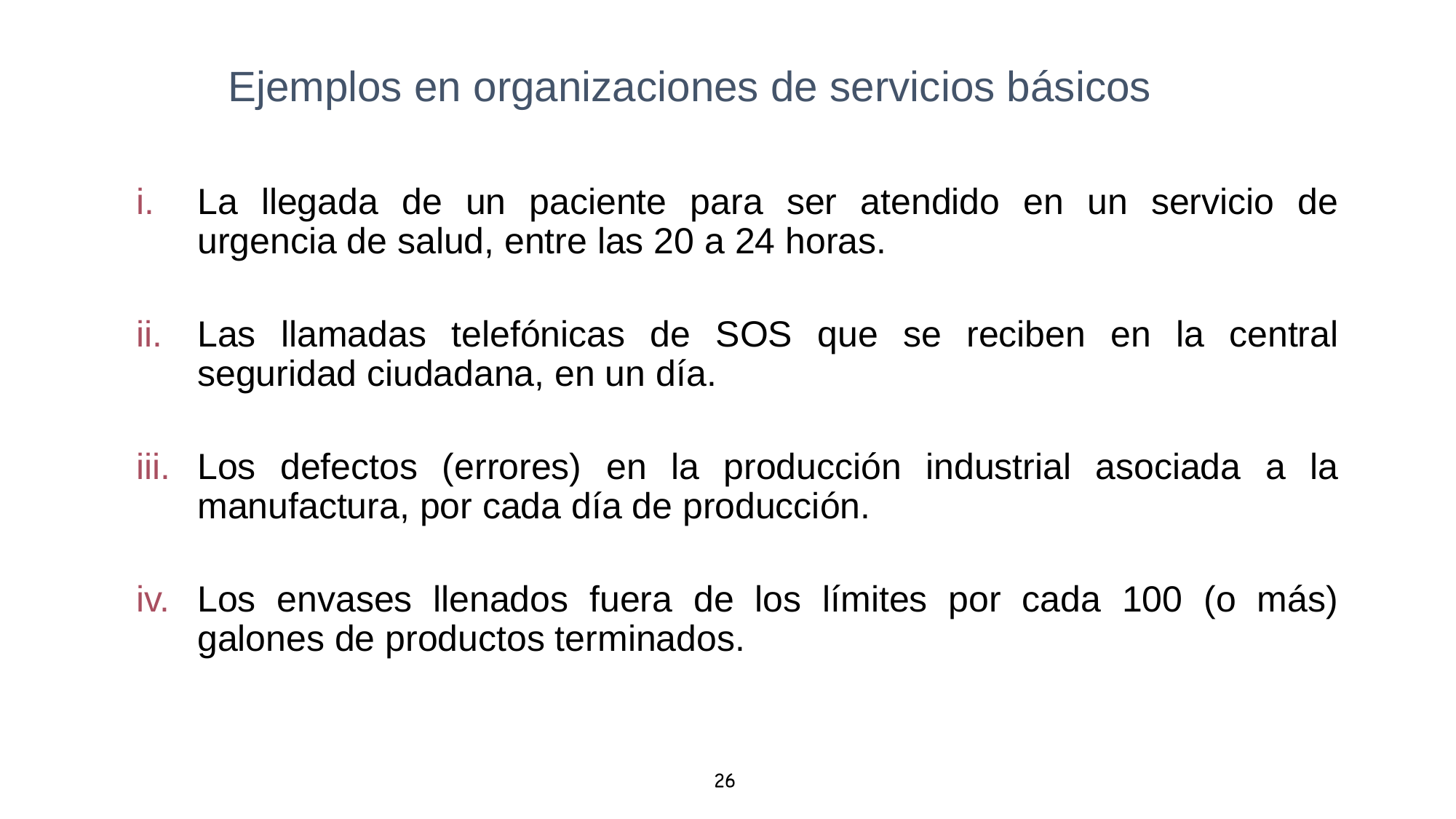

Ejemplos en organizaciones de servicios básicos
La llegada de un paciente para ser atendido en un servicio de urgencia de salud, entre las 20 a 24 horas.

Las llamadas telefónicas de SOS que se reciben en la central seguridad ciudadana, en un día.

Los defectos (errores) en la producción industrial asociada a la manufactura, por cada día de producción.

Los envases llenados fuera de los límites por cada 100 (o más) galones de productos terminados.
26